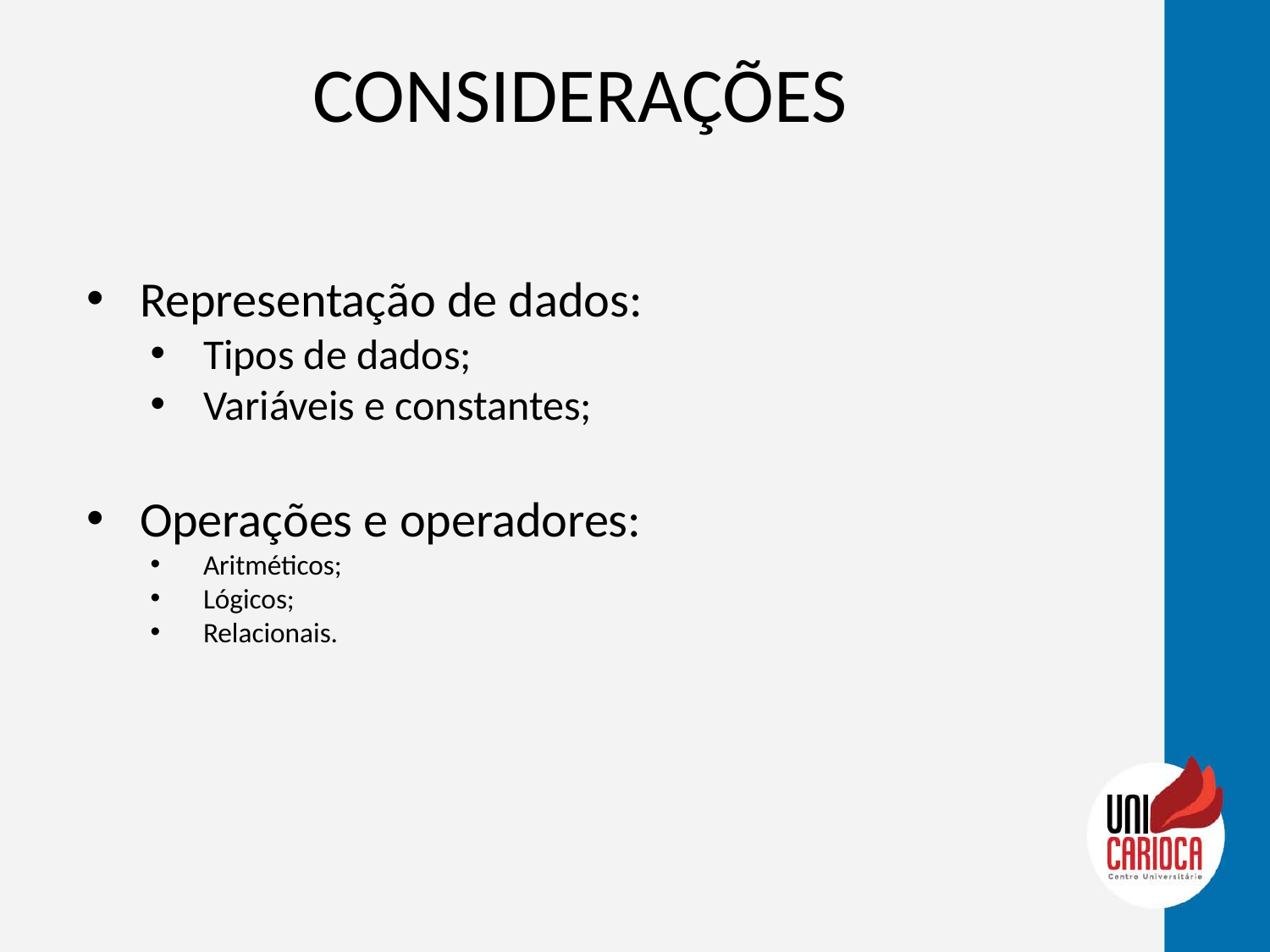

# CONSIDERAÇÕES

Representação de dados:
Tipos de dados;
Variáveis e constantes;

Operações e operadores:
Aritméticos;
Lógicos;
Relacionais.